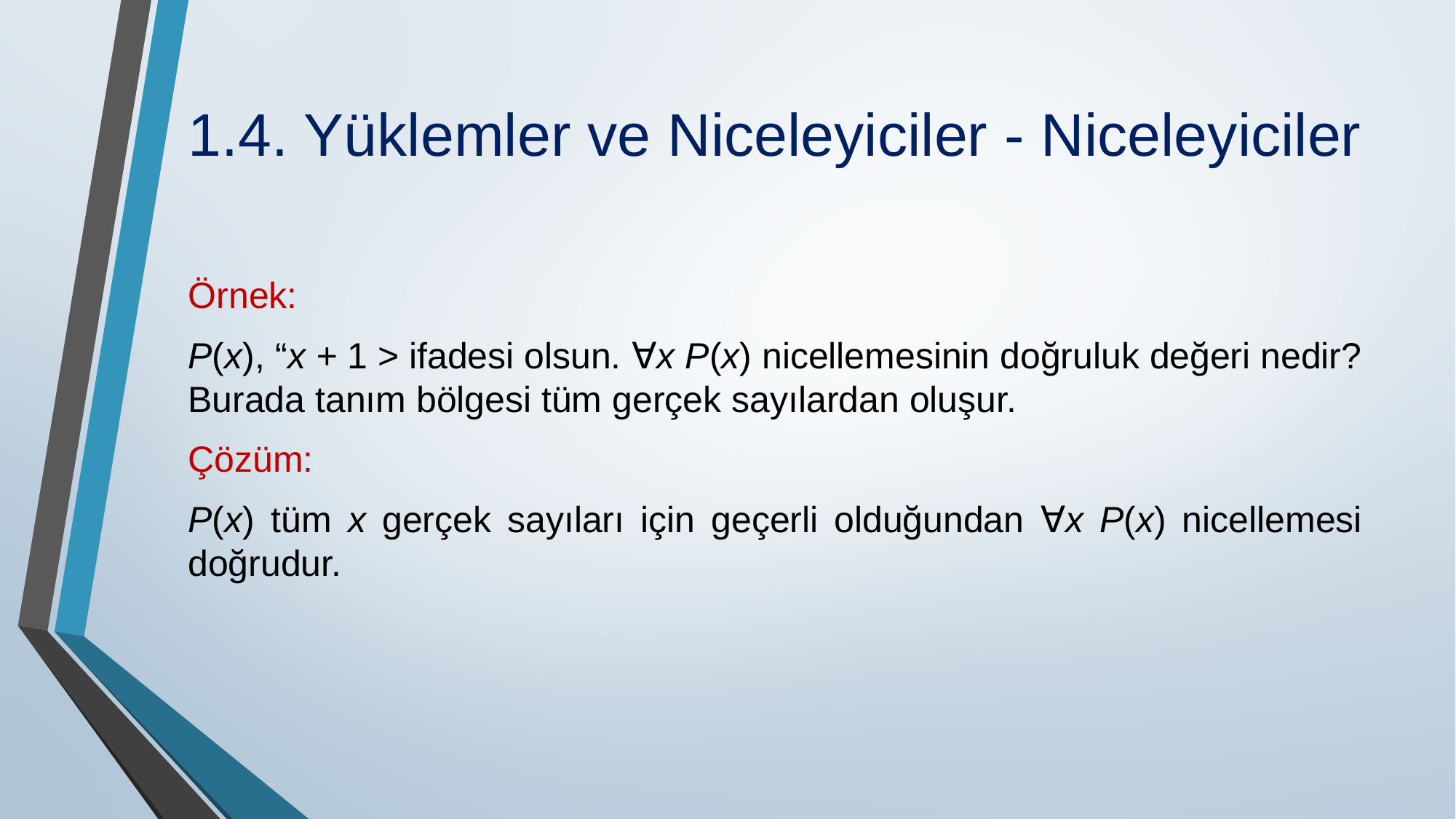

# 1.4. Yüklemler ve Niceleyiciler - Niceleyiciler
Örnek:
P(x), “x + 1 > ifadesi olsun. ∀x P(x) nicellemesinin doğruluk değeri nedir? Burada tanım bölgesi tüm gerçek sayılardan oluşur.
Çözüm:
P(x) tüm x gerçek sayıları için geçerli olduğundan ∀x P(x) nicellemesi doğrudur.